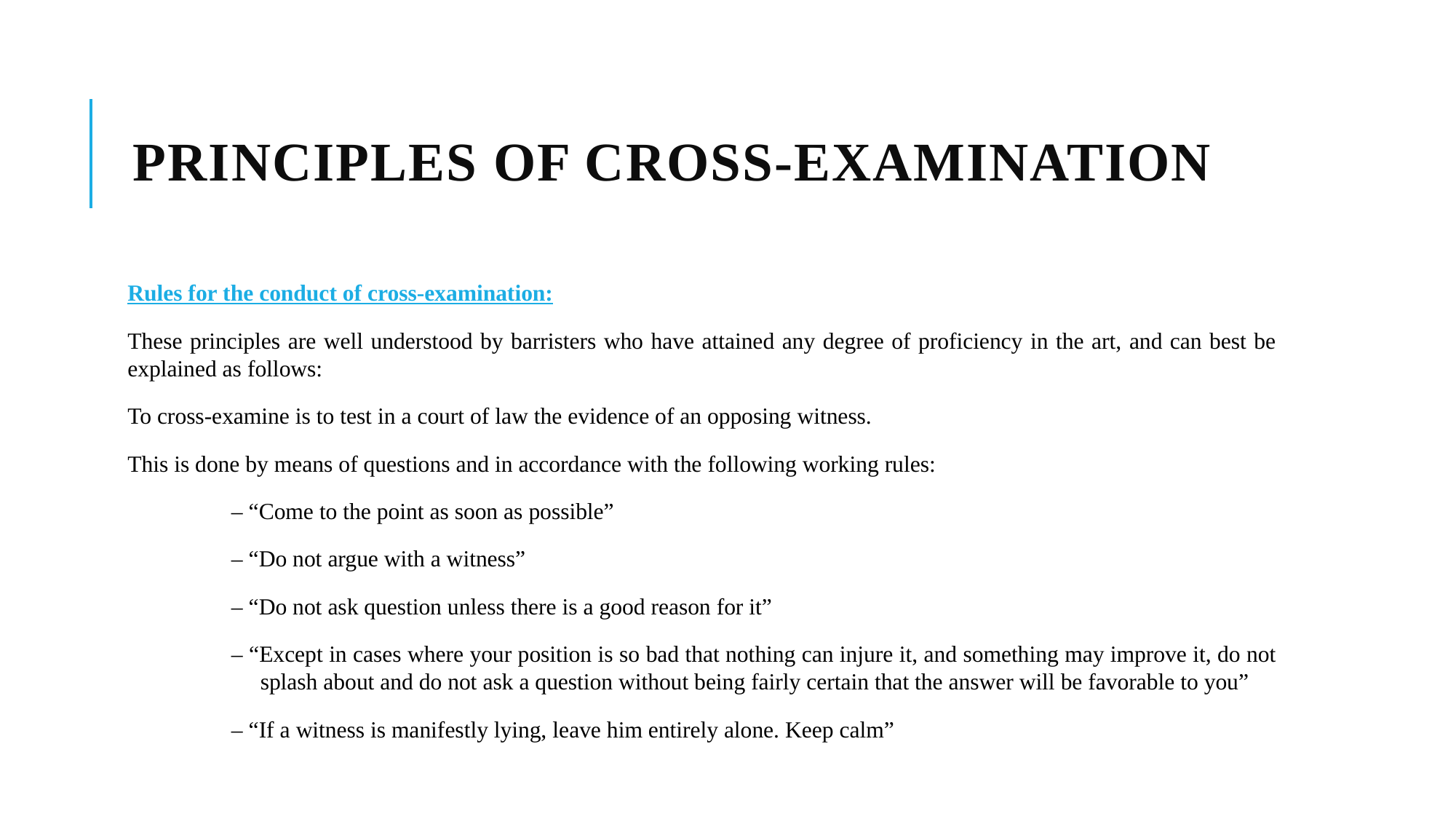

# Principles of Cross-Examination
Rules for the conduct of cross-examination:
These principles are well understood by barristers who have attained any degree of proficiency in the art, and can best be explained as follows:
To cross-examine is to test in a court of law the evidence of an opposing witness.
This is done by means of questions and in accordance with the following working rules:
	– “Come to the point as soon as possible”
	– “Do not argue with a witness”
	– “Do not ask question unless there is a good reason for it”
	– “Except in cases where your position is so bad that nothing can injure it, and something may improve it, do not 	     splash about and do not ask a question without being fairly certain that the answer will be favorable to you”
	– “If a witness is manifestly lying, leave him entirely alone. Keep calm”